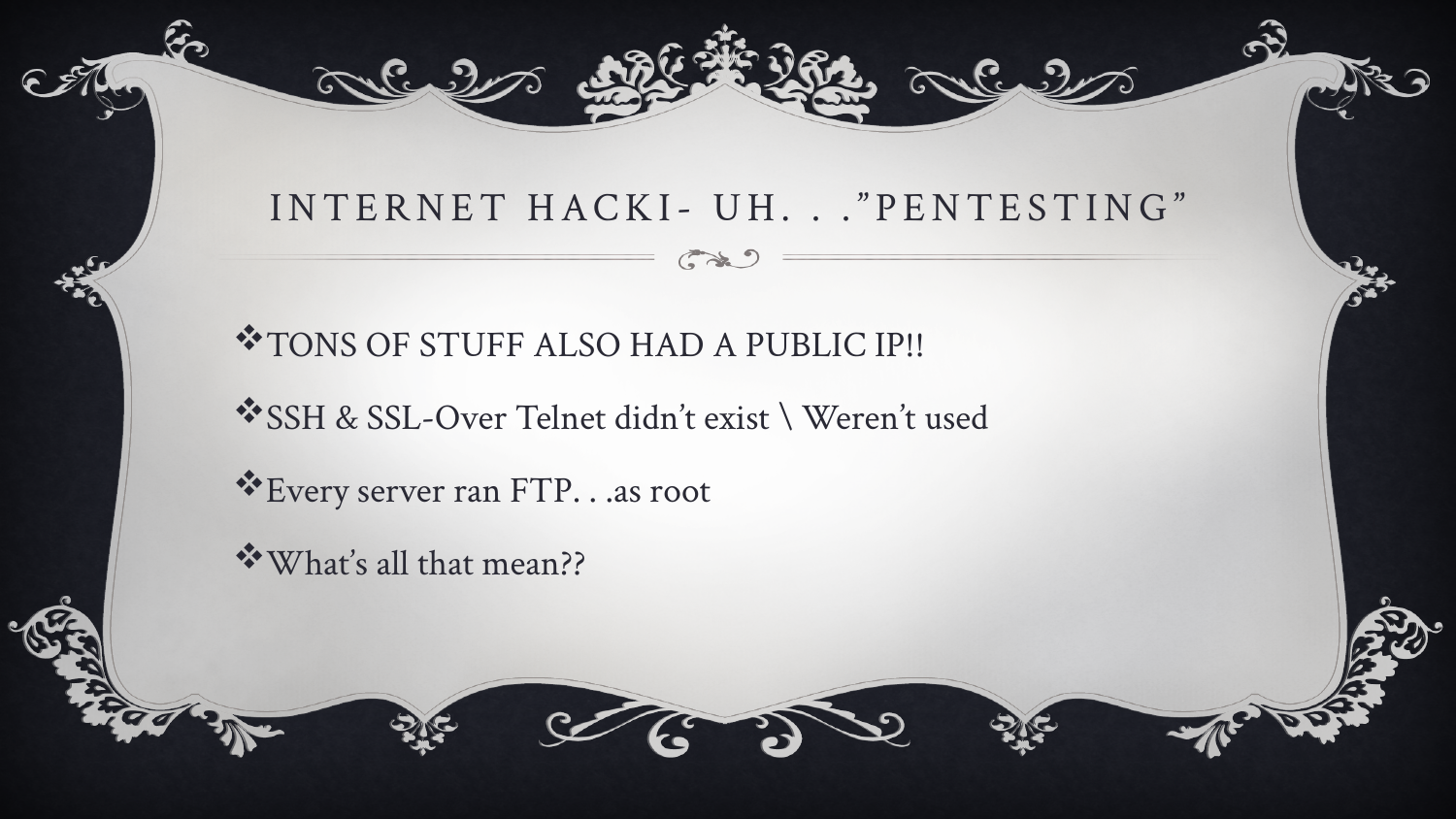

# Internet hacki- Uh. . .”pentesting”
TONS OF STUFF ALSO HAD A PUBLIC IP!!
SSH & SSL-Over Telnet didn’t exist \ Weren’t used
Every server ran FTP. . .as root
What’s all that mean??